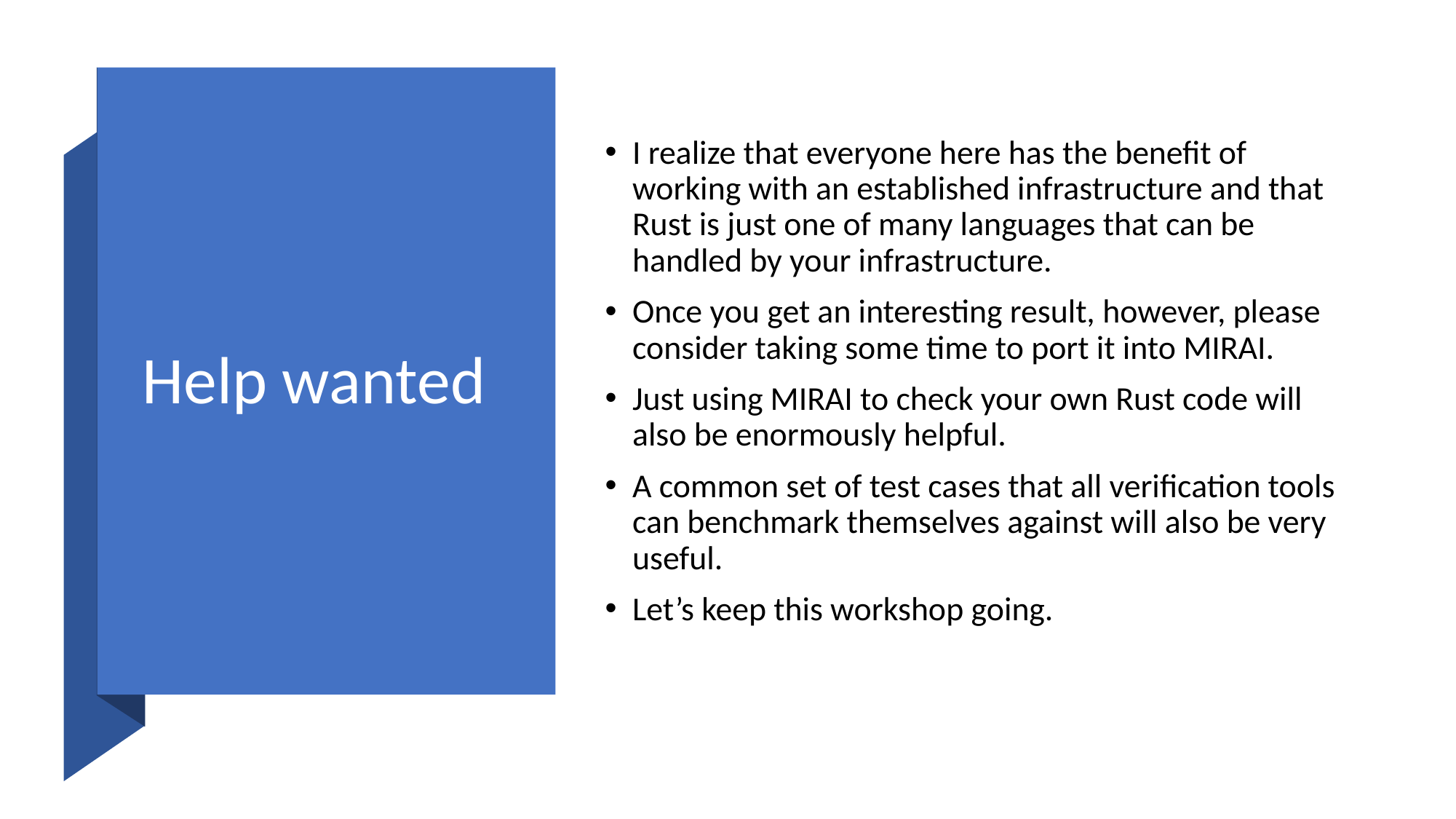

# Help wanted
I realize that everyone here has the benefit of working with an established infrastructure and that Rust is just one of many languages that can be handled by your infrastructure.
Once you get an interesting result, however, please consider taking some time to port it into MIRAI.
Just using MIRAI to check your own Rust code will also be enormously helpful.
A common set of test cases that all verification tools can benchmark themselves against will also be very useful.
Let’s keep this workshop going.